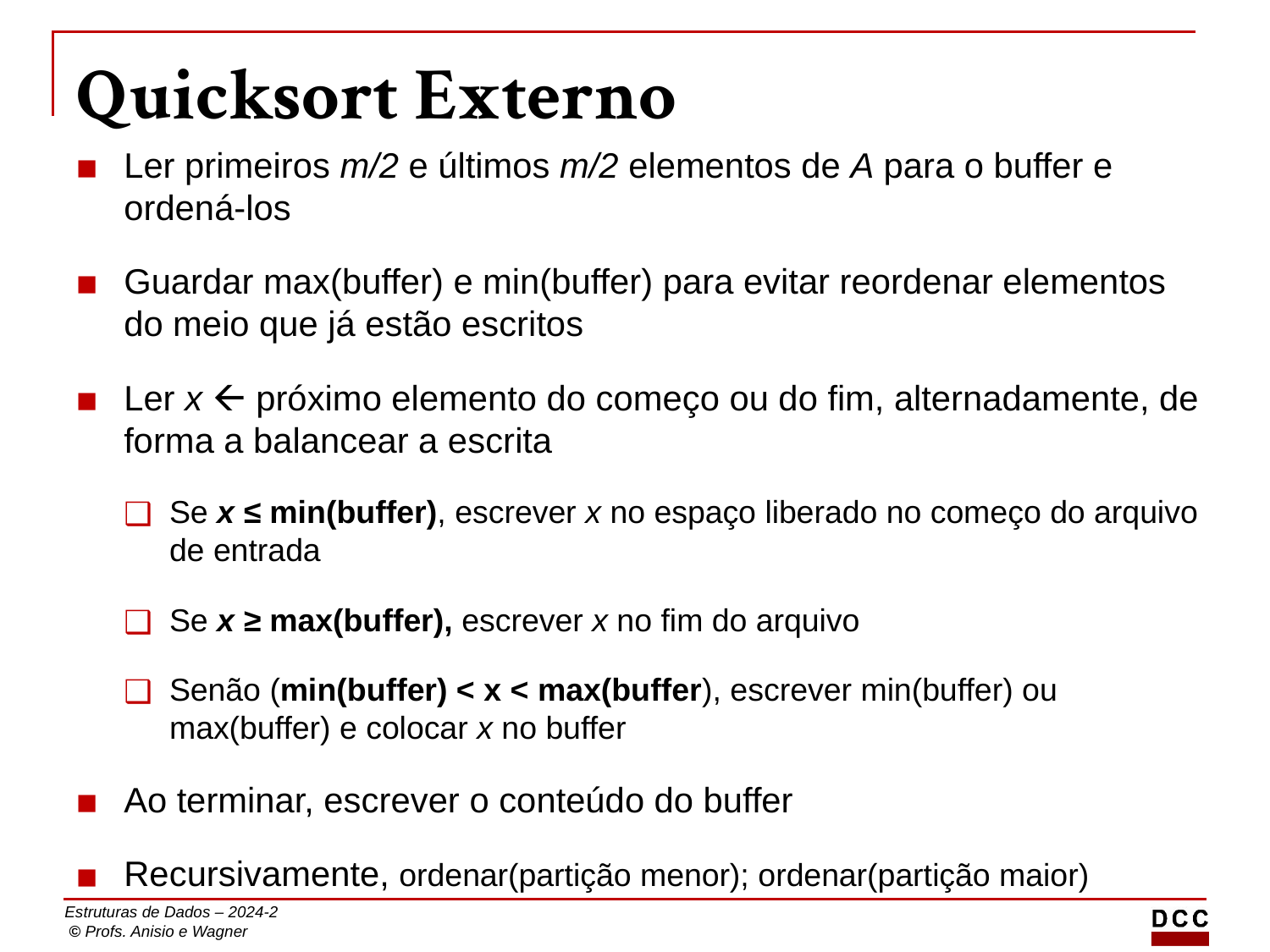

# Quicksort Externo
Ler primeiros m/2 e últimos m/2 elementos de A para o buffer e ordená-los
Guardar max(buffer) e min(buffer) para evitar reordenar elementos do meio que já estão escritos
Ler x 🡨 próximo elemento do começo ou do fim, alternadamente, de forma a balancear a escrita
Se x ≤ min(buffer), escrever x no espaço liberado no começo do arquivo de entrada
Se x ≥ max(buffer), escrever x no fim do arquivo
Senão (min(buffer) < x < max(buffer), escrever min(buffer) ou max(buffer) e colocar x no buffer
Ao terminar, escrever o conteúdo do buffer
Recursivamente, ordenar(partição menor); ordenar(partição maior)